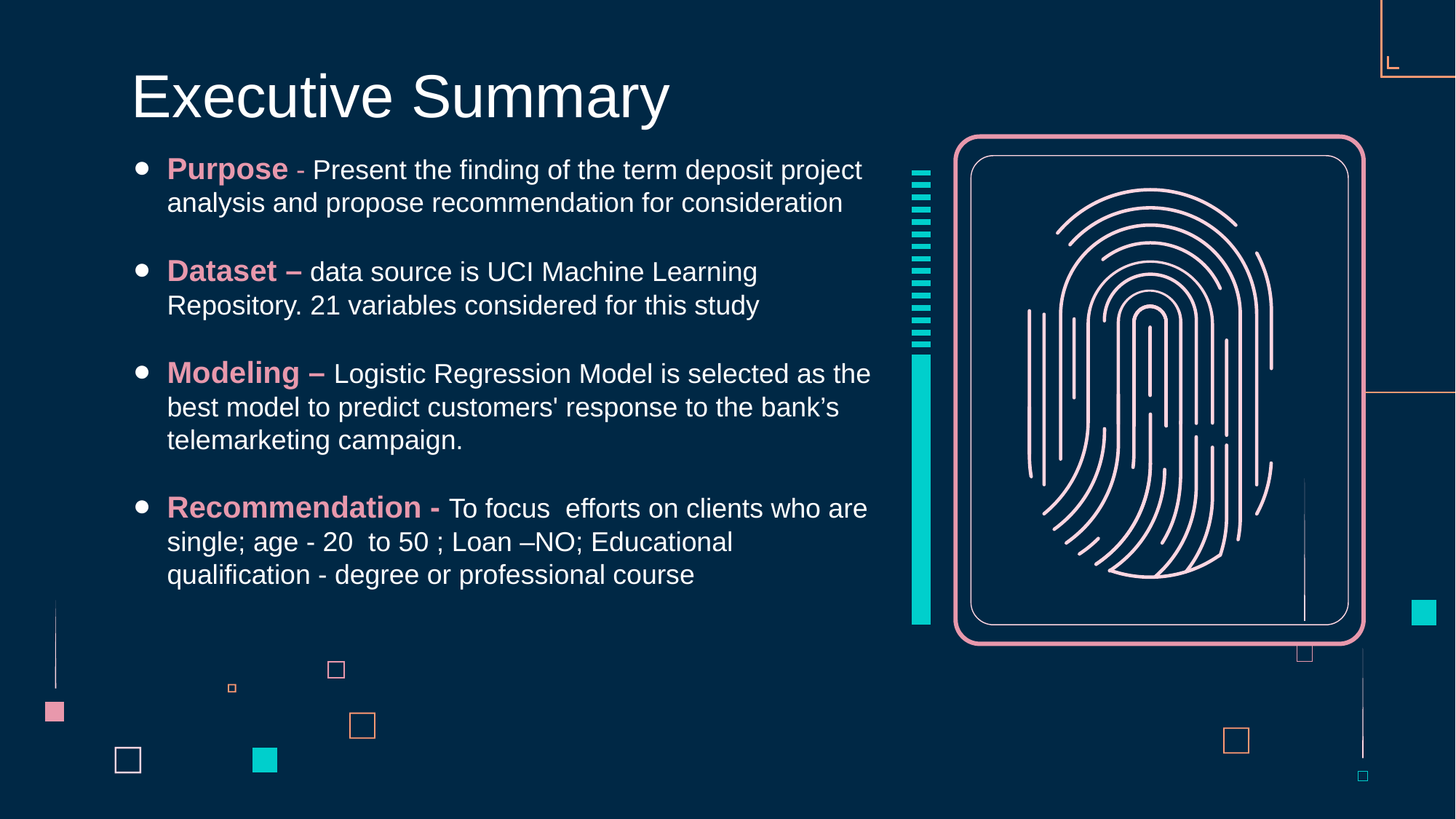

# Executive Summary
Purpose - Present the finding of the term deposit project analysis and propose recommendation for consideration

Dataset – data source is UCI Machine Learning Repository. 21 variables considered for this study

Modeling – Logistic Regression Model is selected as the best model to predict customers' response to the bank’s telemarketing campaign.

Recommendation - To focus  efforts on clients who are single; age - 20  to 50 ; Loan –NO; Educational qualification - degree or professional course